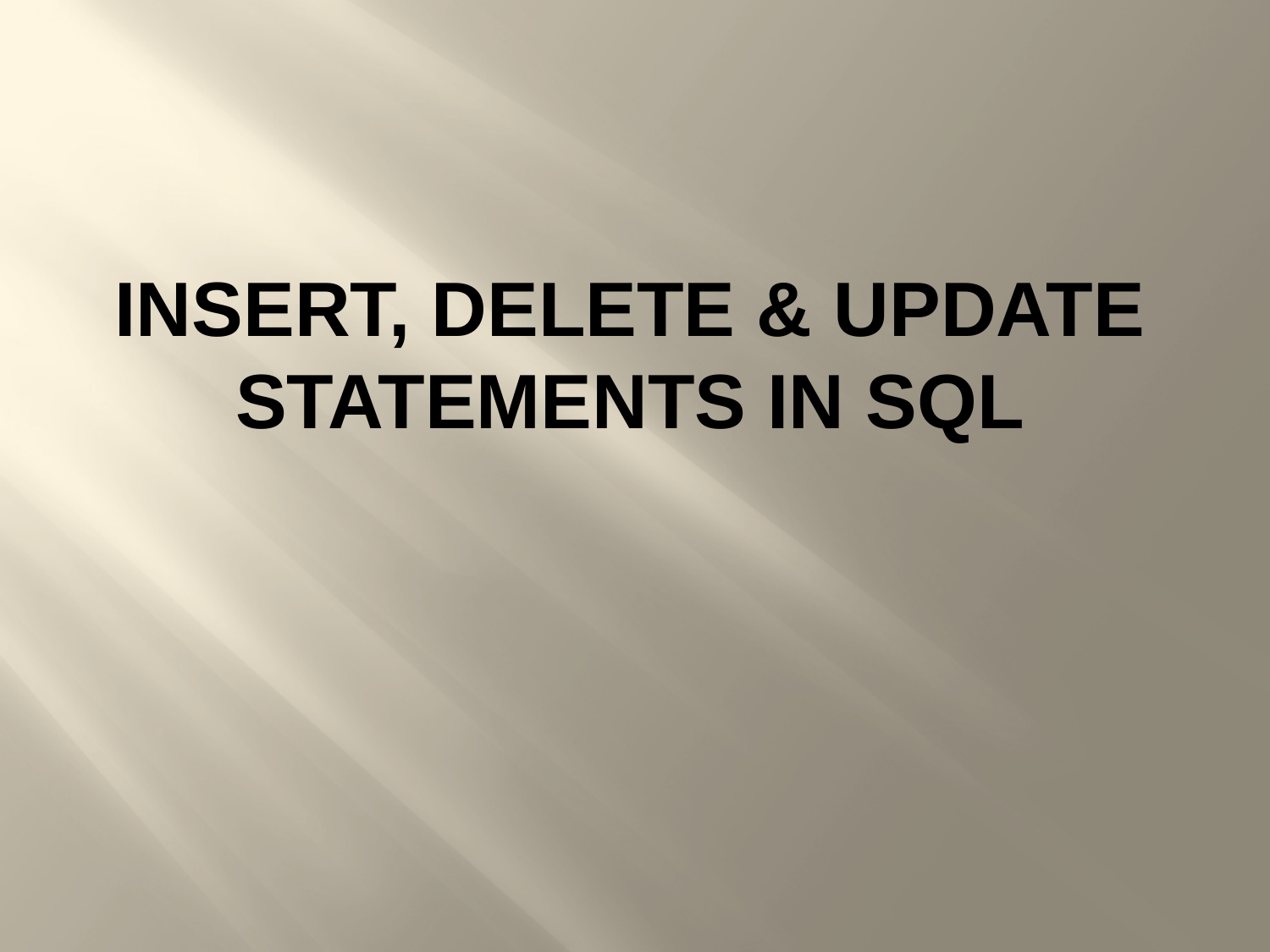

# INSERT, DELETE & UPDATE Statements in SQL